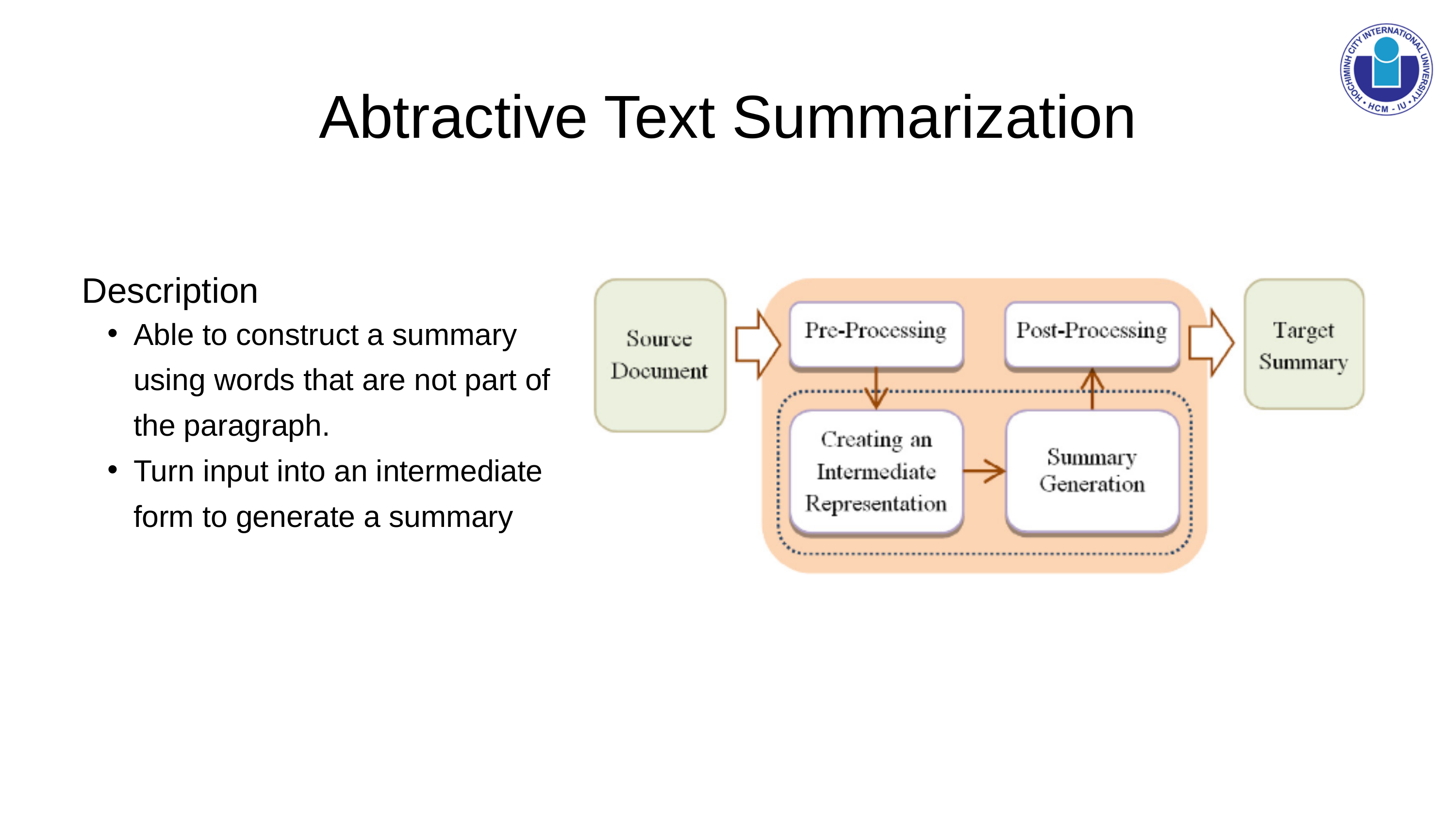

Abtractive Text Summarization

Description
Able to construct a summary using words that are not part of the paragraph.
Turn input into an intermediate form to generate a summary